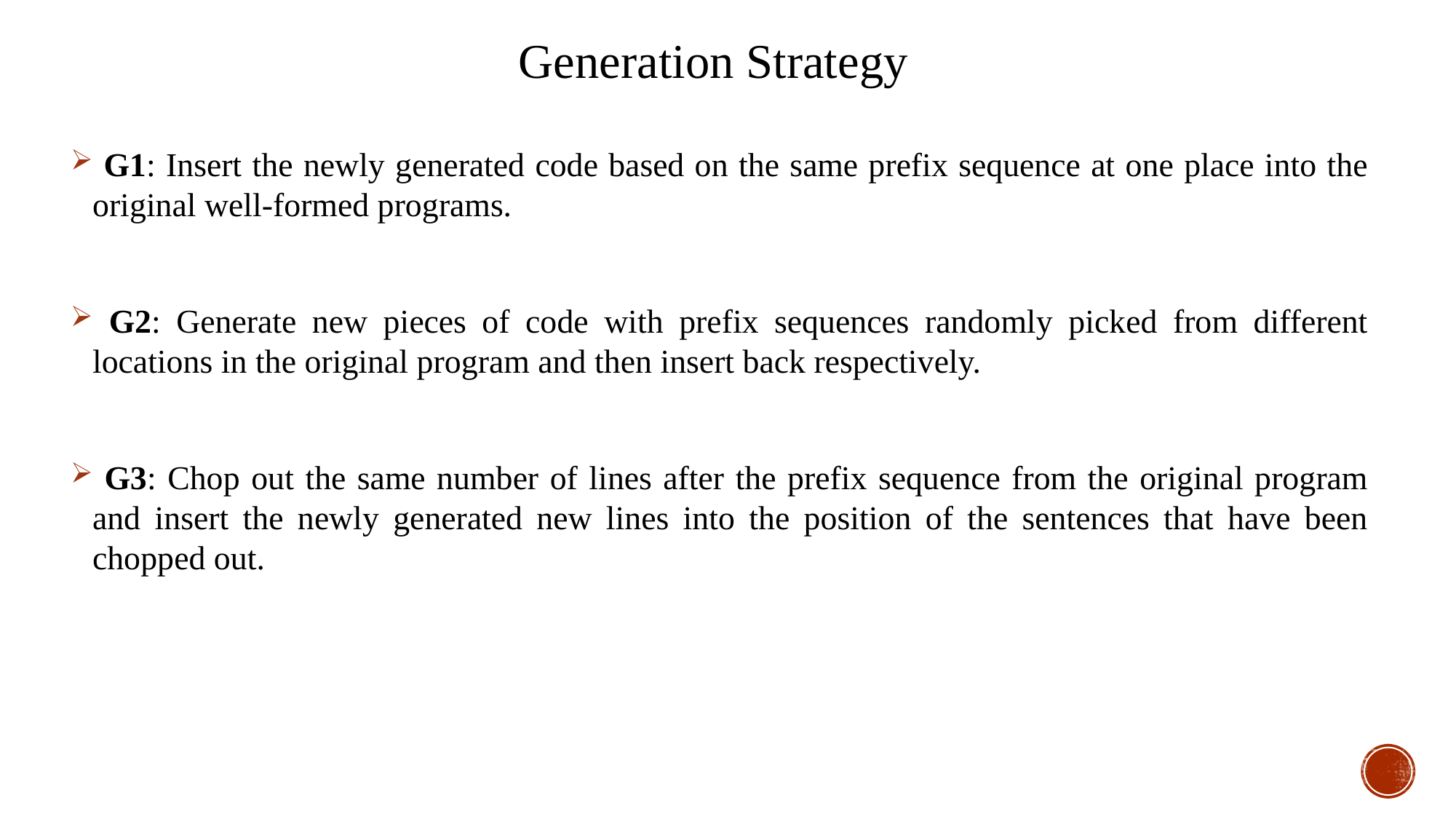

Generation Strategy
 G1: Insert the newly generated code based on the same prefix sequence at one place into the original well-formed programs.

 G2: Generate new pieces of code with prefix sequences randomly picked from different locations in the original program and then insert back respectively.

 G3: Chop out the same number of lines after the prefix sequence from the original program and insert the newly generated new lines into the position of the sentences that have been chopped out.